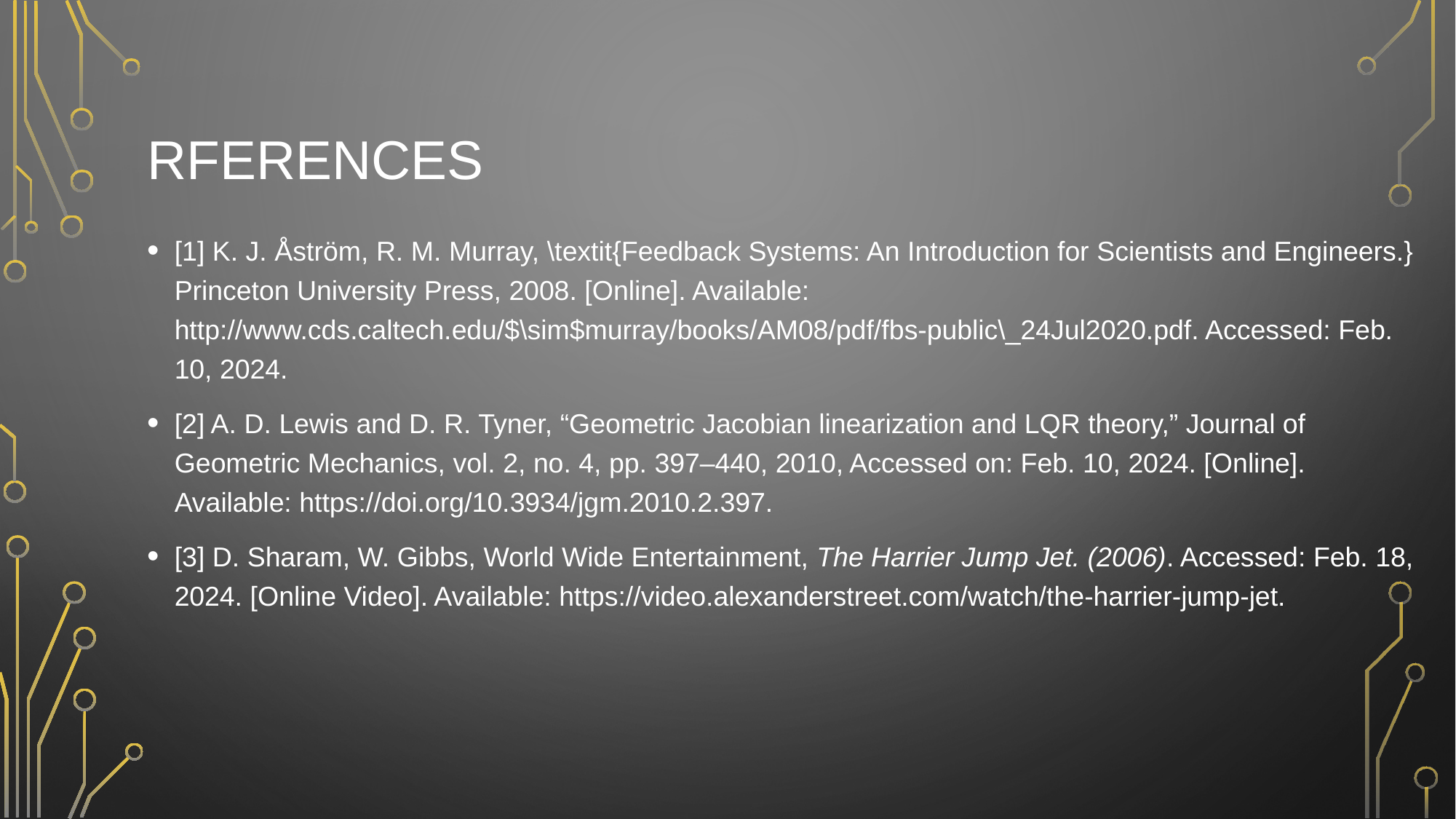

# Rferences
[1] K. J. Åström, R. M. Murray, \textit{Feedback Systems: An Introduction for Scientists and Engineers.} Princeton University Press, 2008. [Online]. Available: http://www.cds.caltech.edu/$\sim$murray/books/AM08/pdf/fbs-public\_24Jul2020.pdf. Accessed: Feb. 10, 2024.
[2] A. D. Lewis and D. R. Tyner, “Geometric Jacobian linearization and LQR theory,” Journal of Geometric Mechanics, vol. 2, no. 4, pp. 397–440, 2010, Accessed on: Feb. 10, 2024. [Online]. Available: https://doi.org/10.3934/jgm.2010.2.397.
[3] D. Sharam, W. Gibbs, World Wide Entertainment, The Harrier Jump Jet. (2006). Accessed: Feb. 18, 2024. [Online Video]. Available: https://video.alexanderstreet.com/watch/the-harrier-jump-jet.